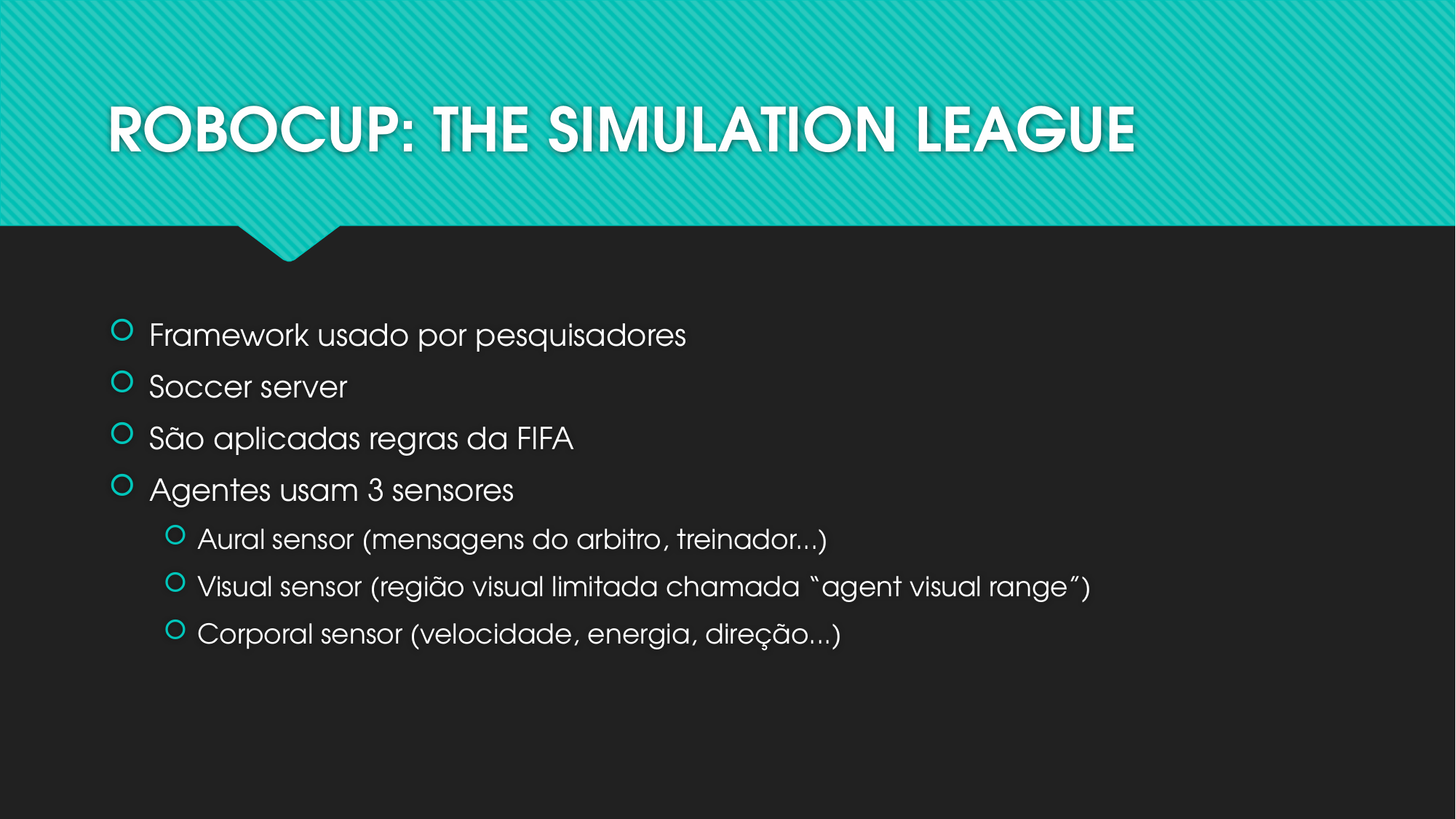

# ROBOCUP: THE SIMULATION LEAGUE
Framework usado por pesquisadores
Soccer server
São aplicadas regras da FIFA
Agentes usam 3 sensores
Aural sensor (mensagens do arbitro, treinador...)
Visual sensor (região visual limitada chamada “agent visual range”)
Corporal sensor (velocidade, energia, direção...)